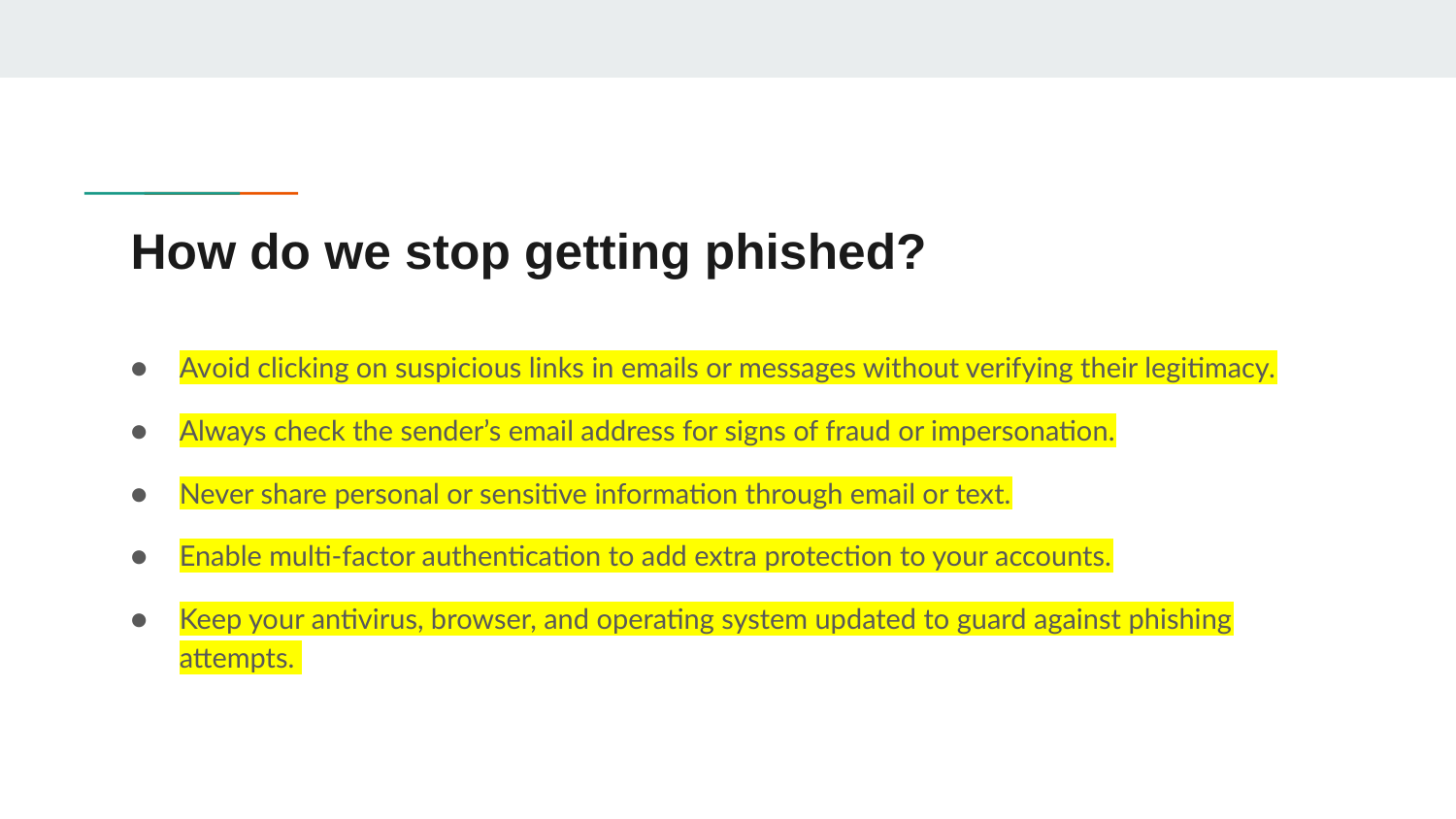

# How do we stop getting phished?
Avoid clicking on suspicious links in emails or messages without verifying their legitimacy.
Always check the sender’s email address for signs of fraud or impersonation.
Never share personal or sensitive information through email or text.
Enable multi-factor authentication to add extra protection to your accounts.
Keep your antivirus, browser, and operating system updated to guard against phishing attempts.